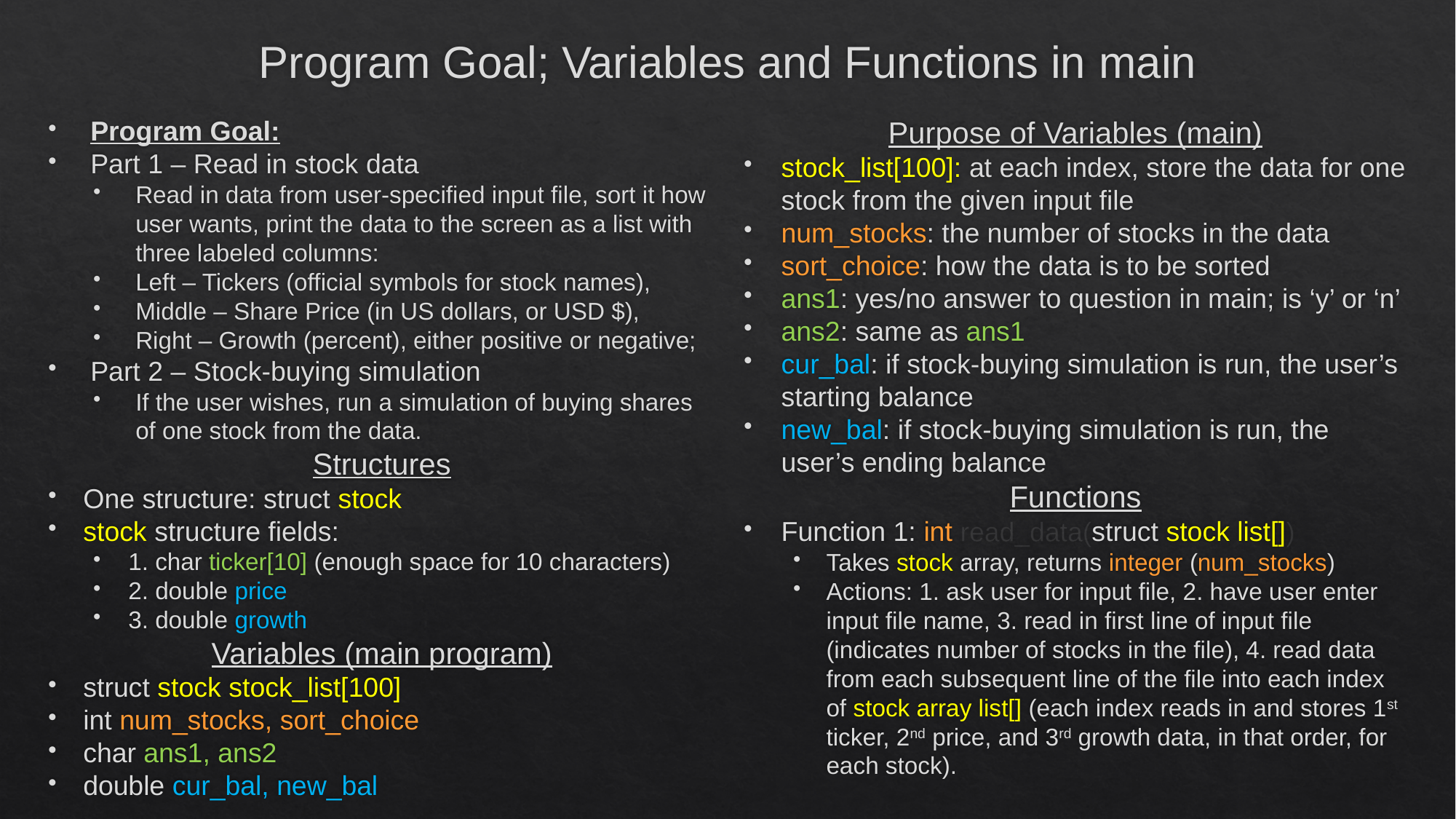

# Program Goal; Variables and Functions in main
Program Goal:
Part 1 – Read in stock data
Read in data from user-specified input file, sort it how user wants, print the data to the screen as a list with three labeled columns:
Left – Tickers (official symbols for stock names),
Middle – Share Price (in US dollars, or USD $),
Right – Growth (percent), either positive or negative;
Part 2 – Stock-buying simulation
If the user wishes, run a simulation of buying shares of one stock from the data.
Structures
One structure: struct stock
stock structure fields:
1. char ticker[10] (enough space for 10 characters)
2. double price
3. double growth
Variables (main program)
struct stock stock_list[100]
int num_stocks, sort_choice
char ans1, ans2
double cur_bal, new_bal

Purpose of Variables (main)
stock_list[100]: at each index, store the data for one stock from the given input file
num_stocks: the number of stocks in the data
sort_choice: how the data is to be sorted
ans1: yes/no answer to question in main; is ‘y’ or ‘n’
ans2: same as ans1
cur_bal: if stock-buying simulation is run, the user’s starting balance
new_bal: if stock-buying simulation is run, the user’s ending balance
Functions
Function 1: int read_data(struct stock list[])
Takes stock array, returns integer (num_stocks)
Actions: 1. ask user for input file, 2. have user enter input file name, 3. read in first line of input file (indicates number of stocks in the file), 4. read data from each subsequent line of the file into each index of stock array list[] (each index reads in and stores 1st ticker, 2nd price, and 3rd growth data, in that order, for each stock).